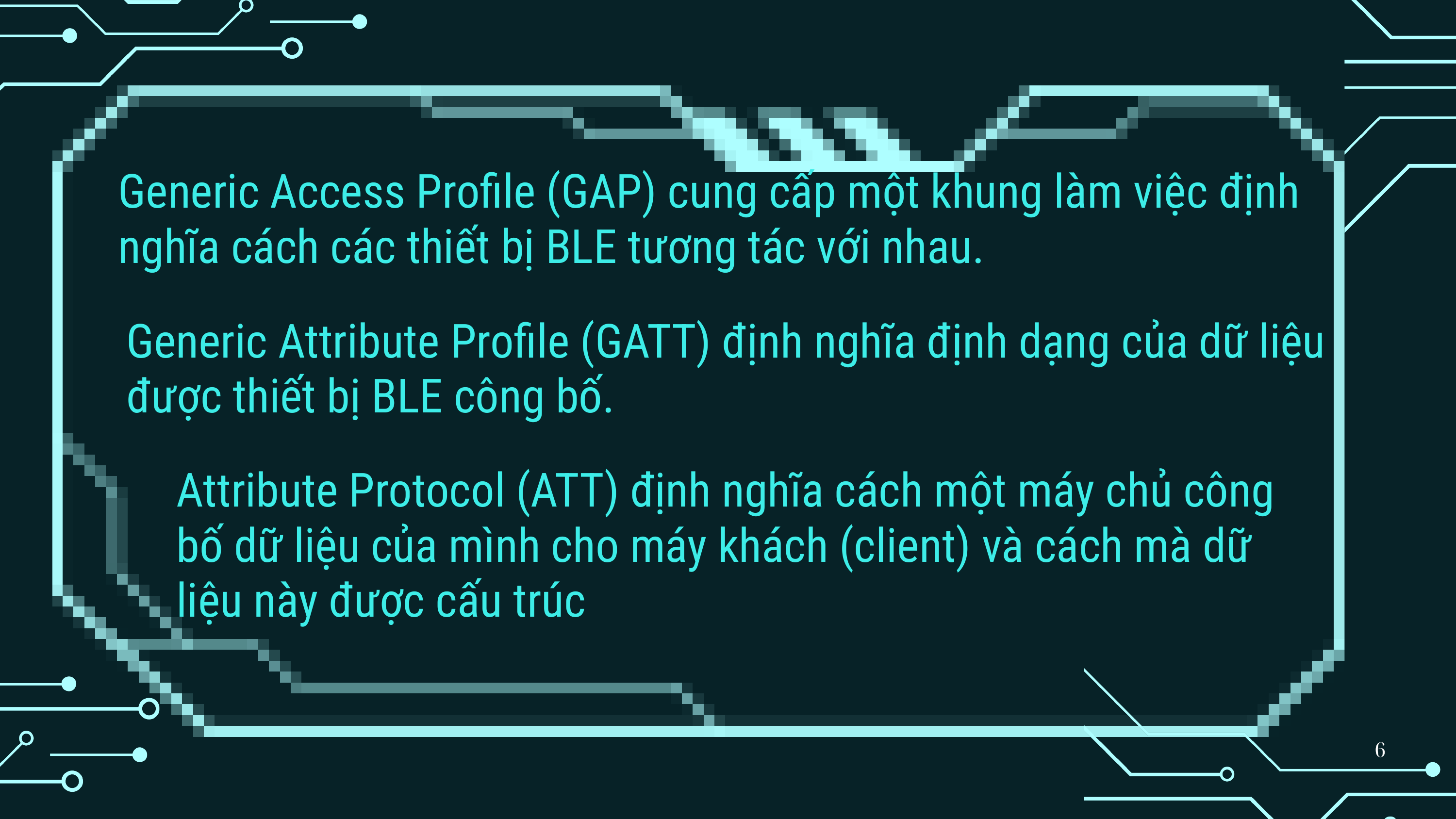

Generic Access Profile (GAP) cung cấp một khung làm việc định nghĩa cách các thiết bị BLE tương tác với nhau.
Generic Attribute Profile (GATT) định nghĩa định dạng của dữ liệu được thiết bị BLE công bố.
Attribute Protocol (ATT) định nghĩa cách một máy chủ công bố dữ liệu của mình cho máy khách (client) và cách mà dữ liệu này được cấu trúc

6